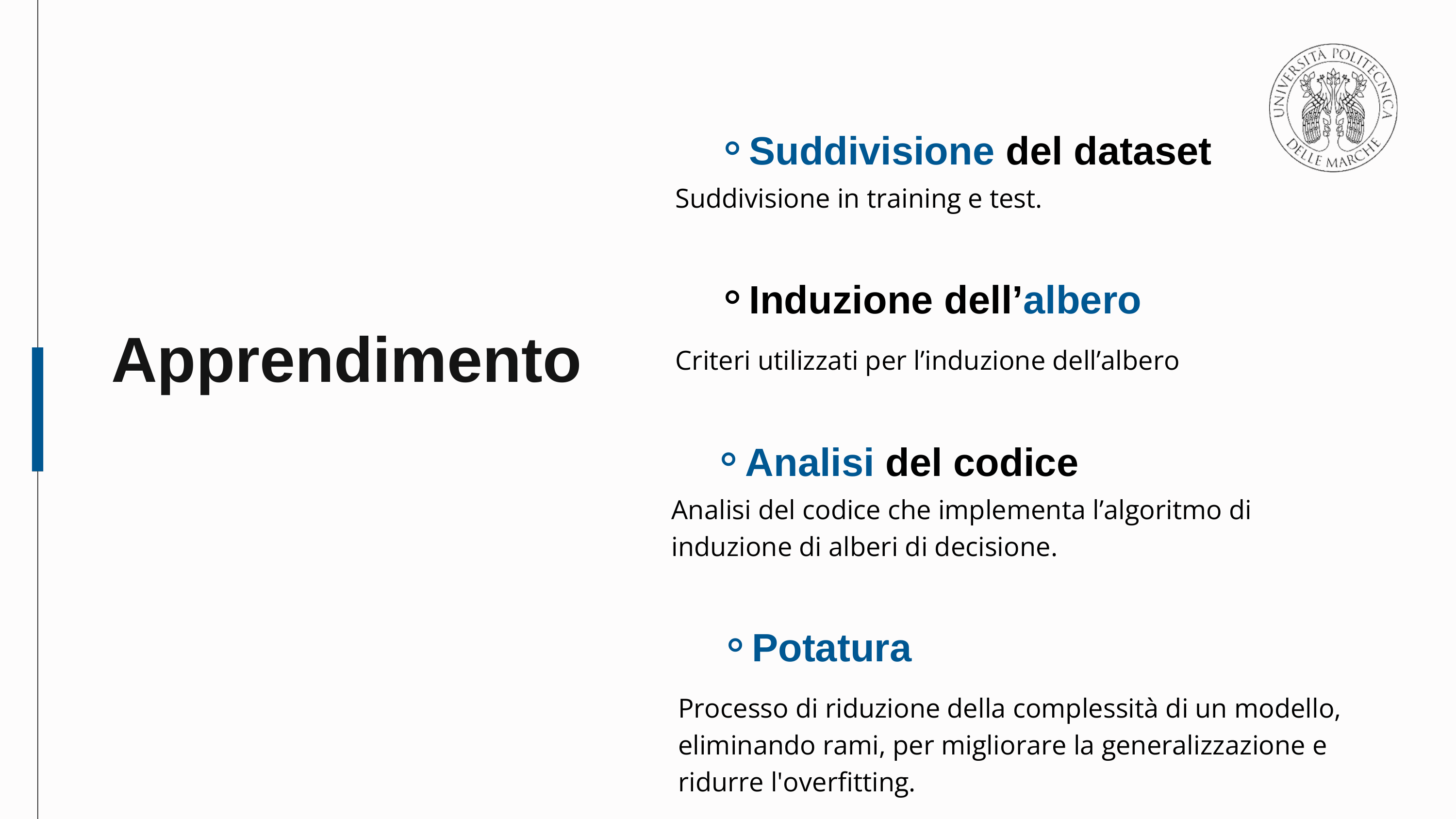

Suddivisione del dataset
Suddivisione in training e test.
Induzione dell’albero
Apprendimento
Criteri utilizzati per l’induzione dell’albero
Analisi del codice
Analisi del codice che implementa l’algoritmo di induzione di alberi di decisione.
Potatura

Processo di riduzione della complessità di un modello, eliminando rami, per migliorare la generalizzazione e ridurre l'overfitting.